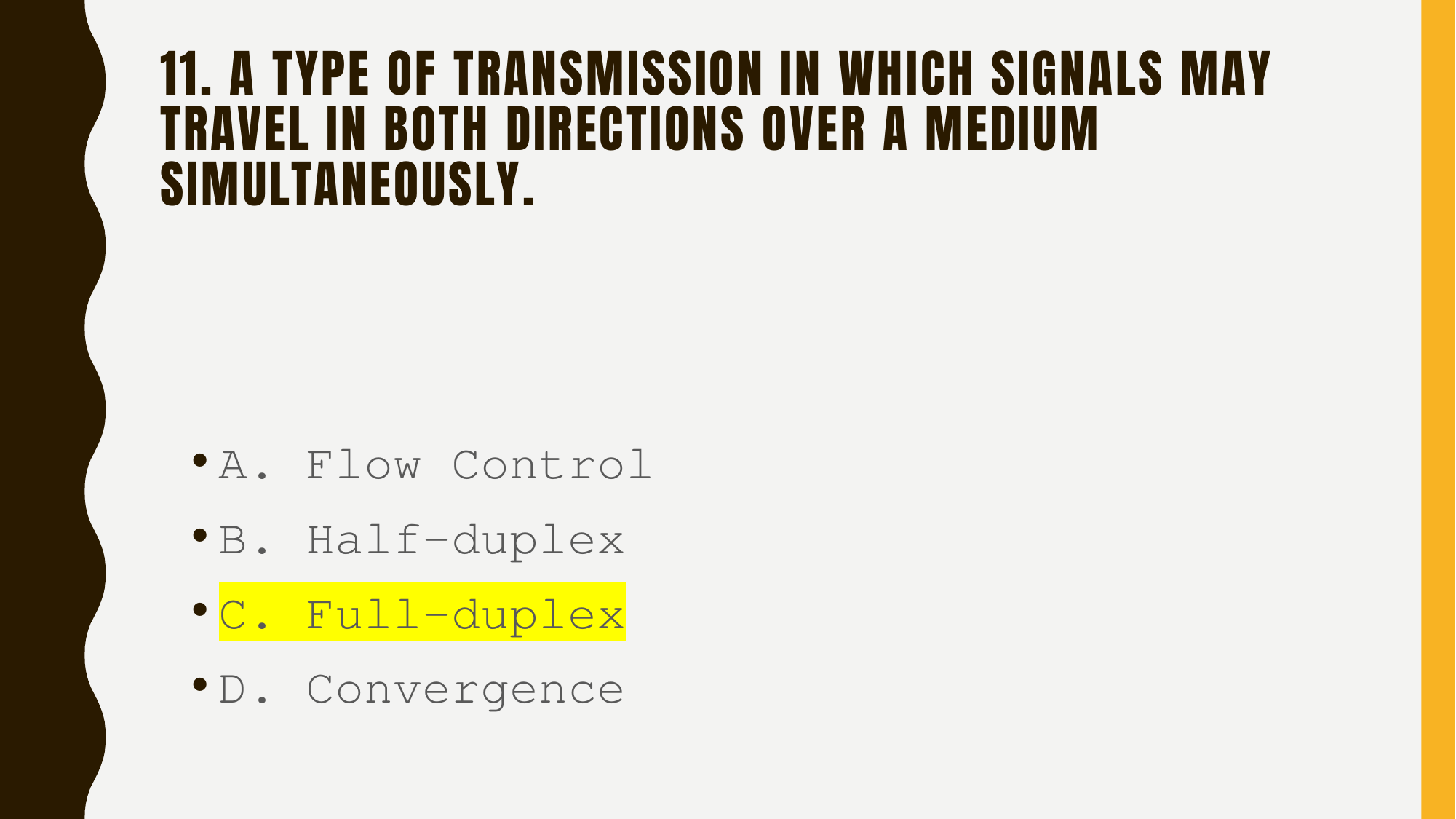

# 11. A type of transmission in which signals may travel in both directions over a medium simultaneously.
A. Flow Control
B. Half-duplex
C. Full-duplex
D. Convergence